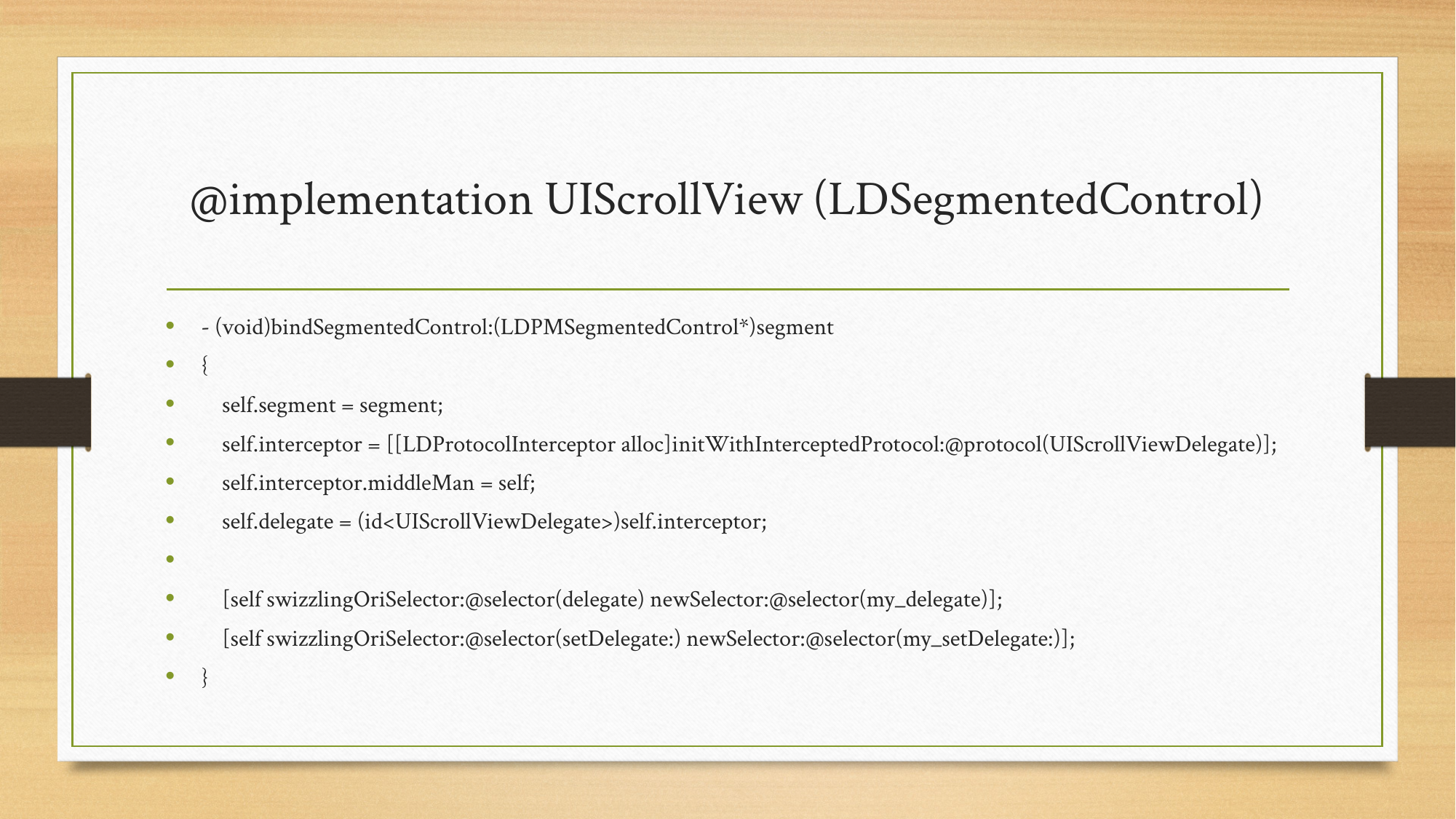

# @implementation UIScrollView (LDSegmentedControl)
- (void)bindSegmentedControl:(LDPMSegmentedControl*)segment
{
    self.segment = segment;
    self.interceptor = [[LDProtocolInterceptor alloc]initWithInterceptedProtocol:@protocol(UIScrollViewDelegate)];
    self.interceptor.middleMan = self;
    self.delegate = (id<UIScrollViewDelegate>)self.interceptor;

    [self swizzlingOriSelector:@selector(delegate) newSelector:@selector(my_delegate)];
    [self swizzlingOriSelector:@selector(setDelegate:) newSelector:@selector(my_setDelegate:)];
}